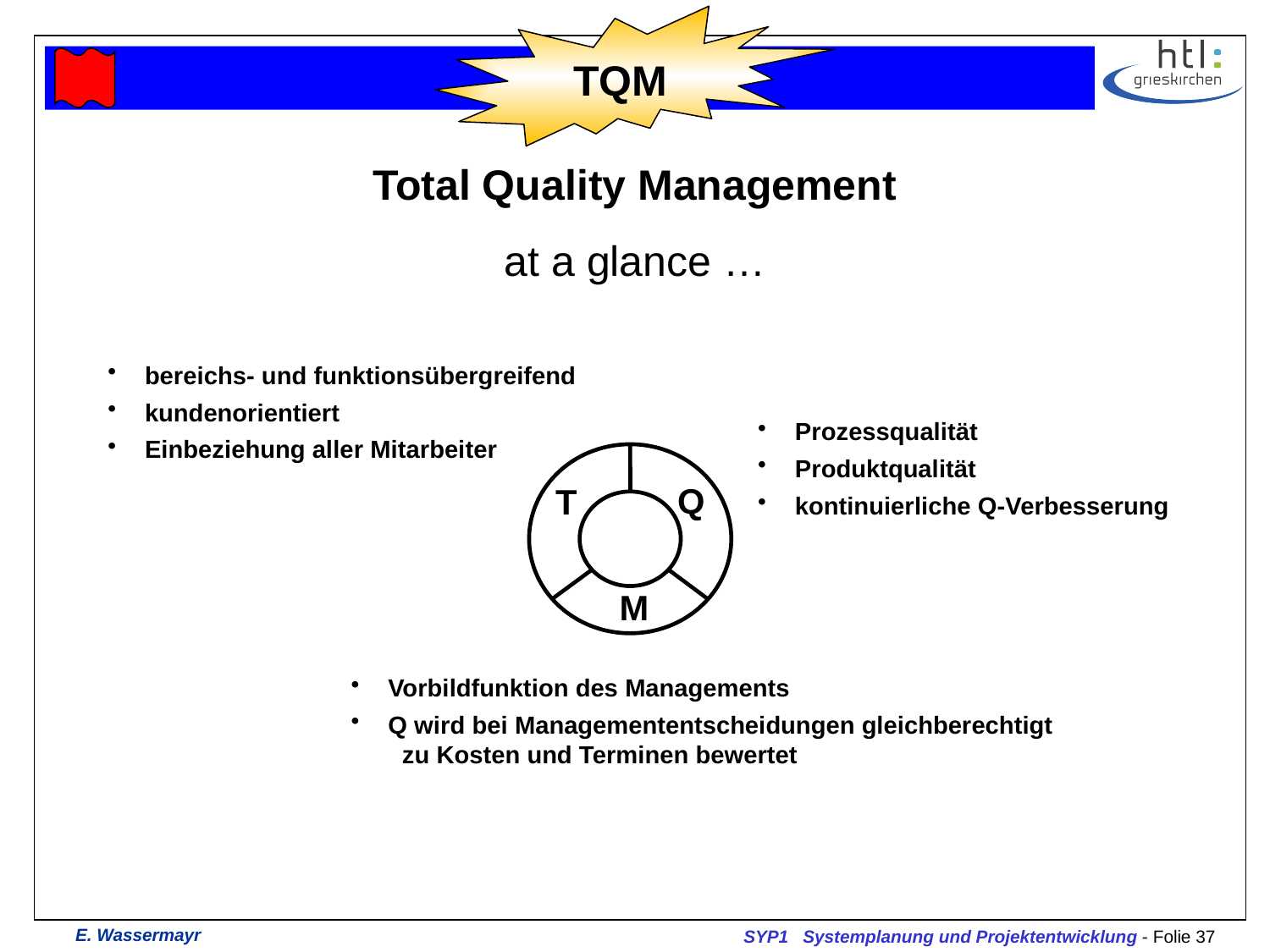

TQM

# Total Quality Management at a glance …

 bereichs- und funktionsübergreifend
 kundenorientiert
 Einbeziehung aller Mitarbeiter
 Prozessqualität
 Produktqualität
 kontinuierliche Q-Verbesserung

Q
 T
 M
 Vorbildfunktion des Managements
 Q wird bei Managemententscheidungen gleichberechtigt
   zu Kosten und Terminen bewertet